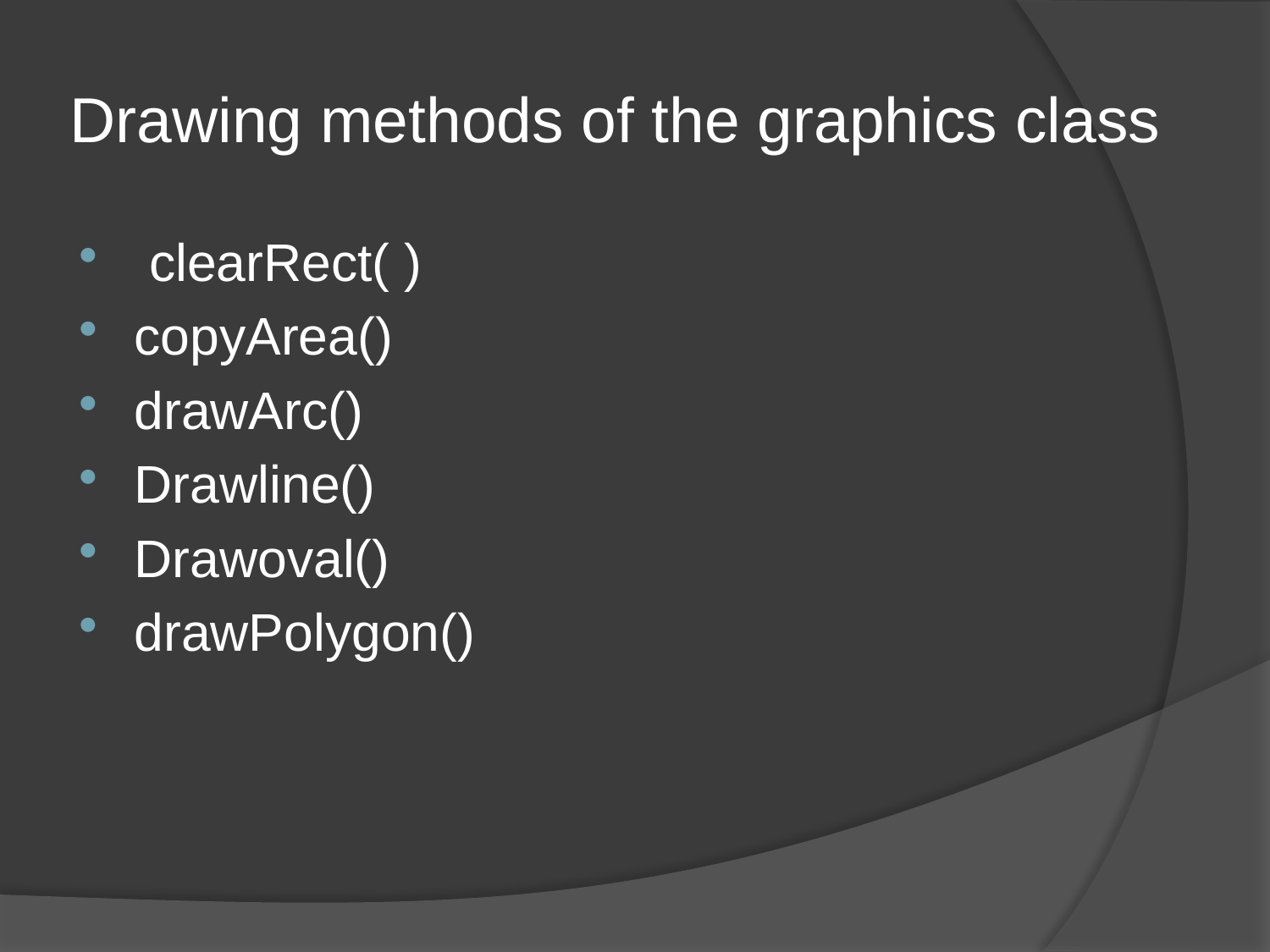

# Drawing methods of the graphics class
 clearRect( )
copyArea()
drawArc()
Drawline()
Drawoval()
drawPolygon()